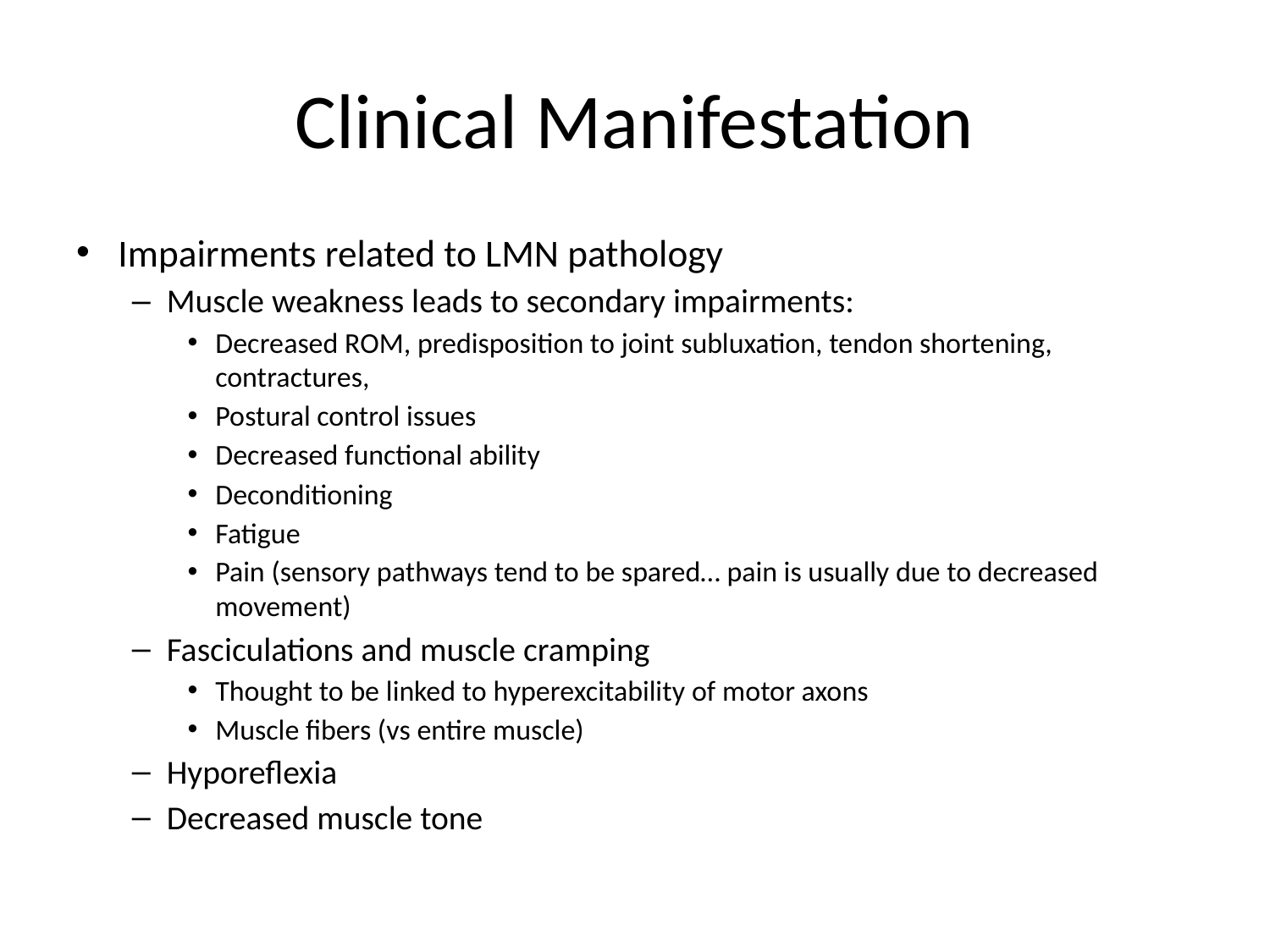

# Clinical Manifestation
Impairments related to LMN pathology
Muscle weakness leads to secondary impairments:
Decreased ROM, predisposition to joint subluxation, tendon shortening, contractures,
Postural control issues
Decreased functional ability
Deconditioning
Fatigue
Pain (sensory pathways tend to be spared… pain is usually due to decreased movement)
Fasciculations and muscle cramping
Thought to be linked to hyperexcitability of motor axons
Muscle fibers (vs entire muscle)
Hyporeflexia
Decreased muscle tone